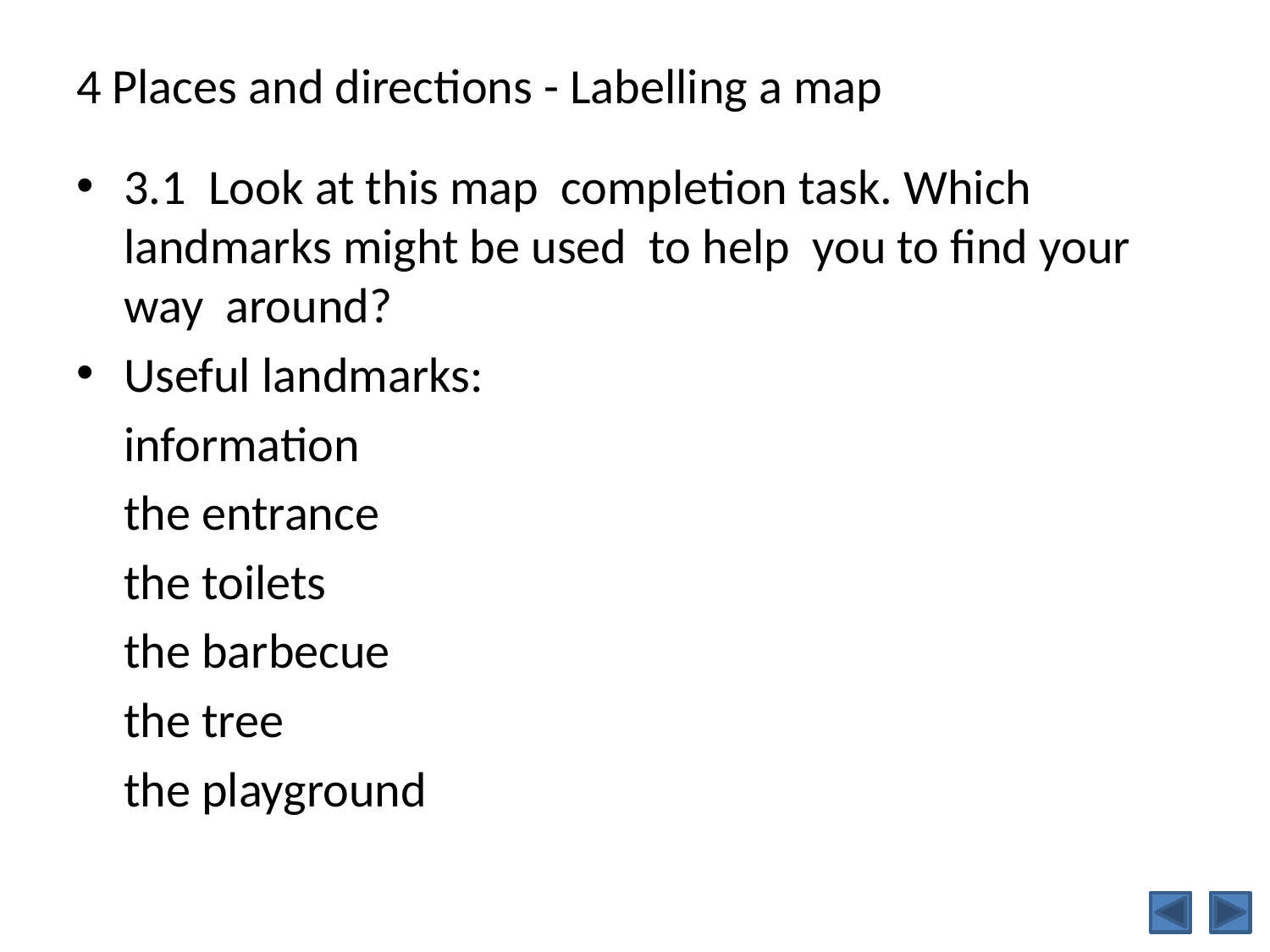

# 4 Places and directions - Labelling a map
3.1  Look at this map  completion task. Which  landmarks might be used  to help  you to find your  way  around?
Useful landmarks:
	information
	the entrance
	the toilets
	the barbecue
	the tree
	the playground